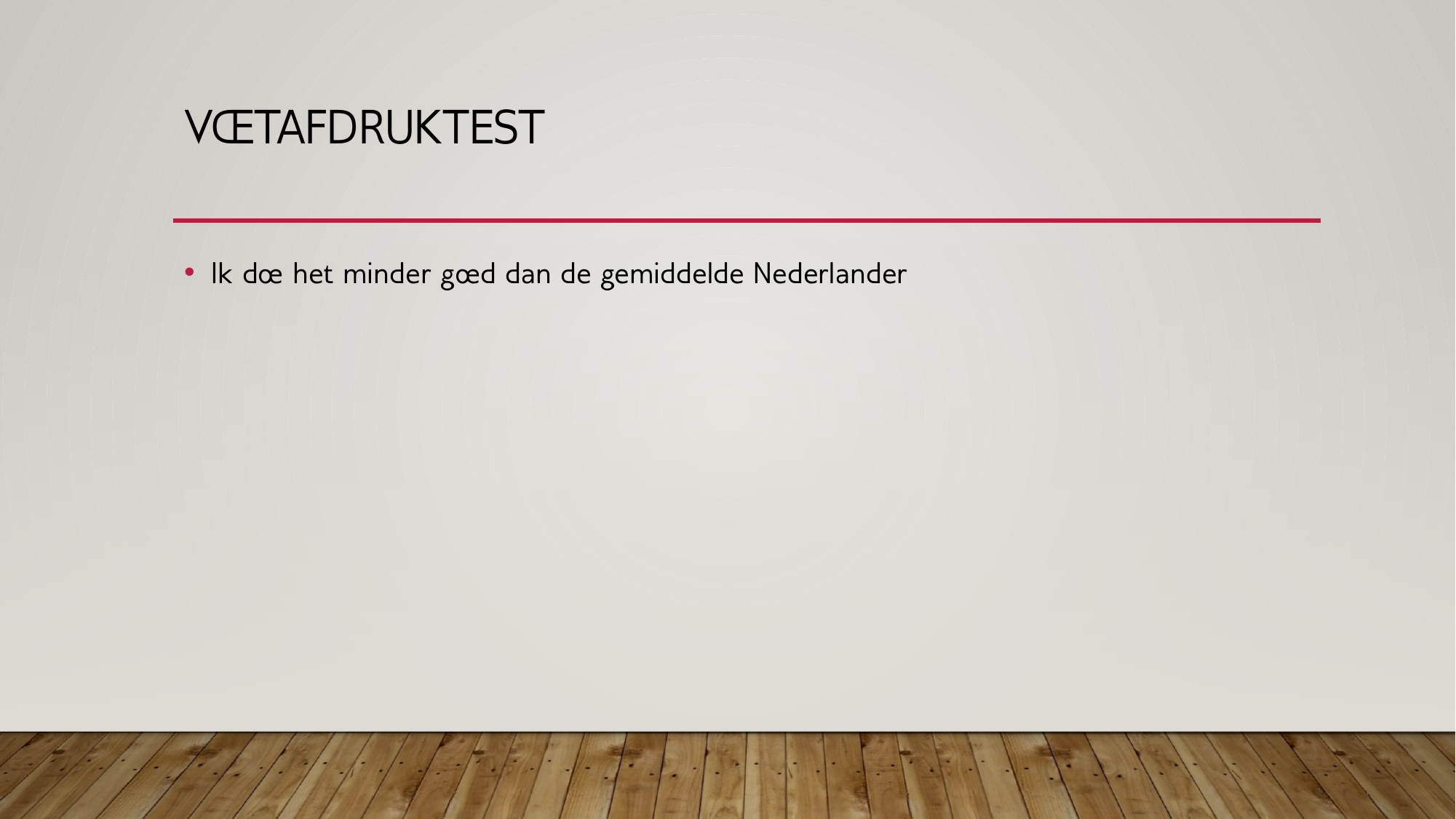

# voetafdruktest
Ik doe het minder goed dan de gemiddelde Nederlander